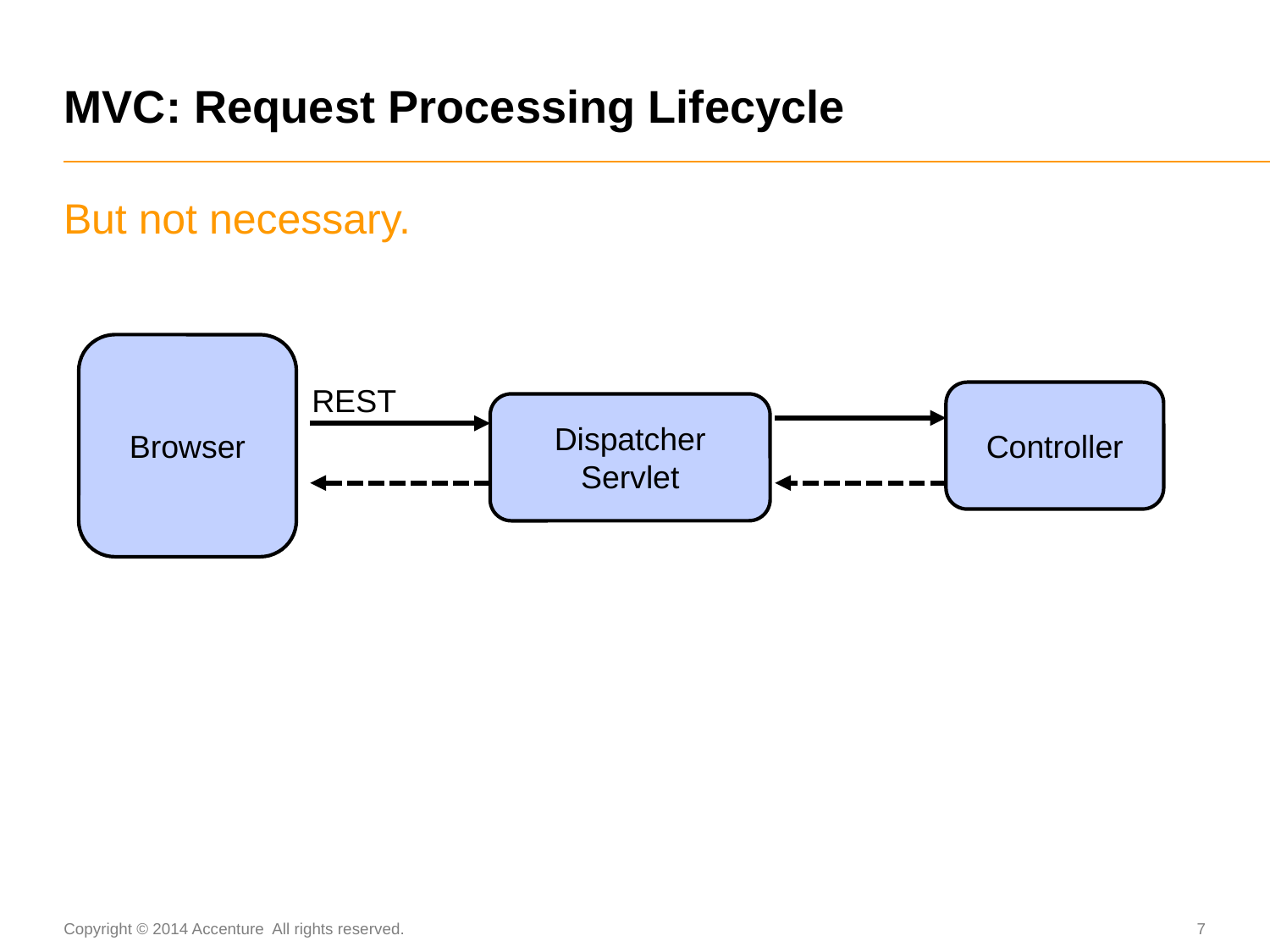

# MVC: Request Processing Lifecycle
But not necessary.
Browser
REST
Controller
Dispatcher Servlet